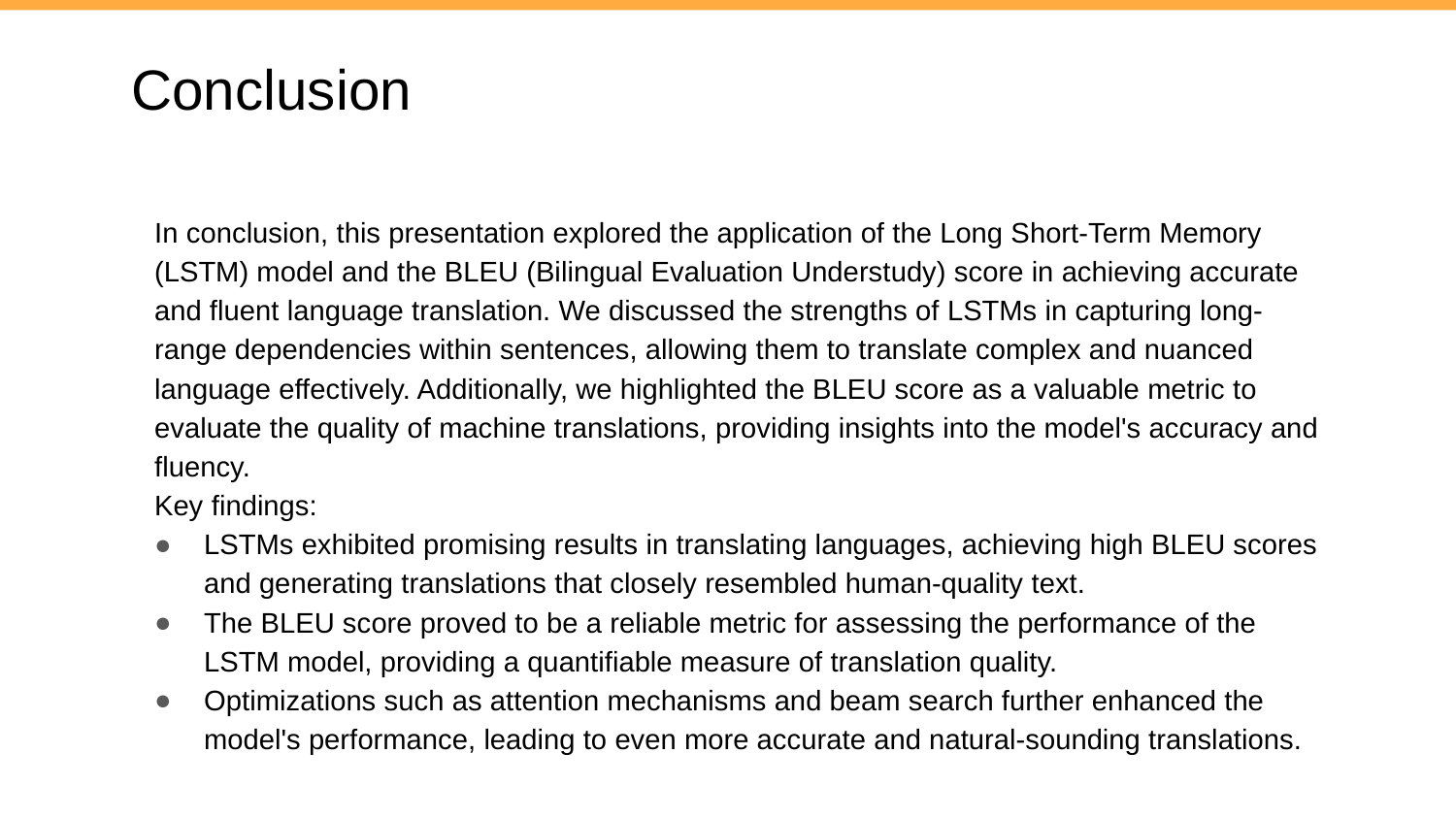

# Conclusion
In conclusion, this presentation explored the application of the Long Short-Term Memory (LSTM) model and the BLEU (Bilingual Evaluation Understudy) score in achieving accurate and fluent language translation. We discussed the strengths of LSTMs in capturing long-range dependencies within sentences, allowing them to translate complex and nuanced language effectively. Additionally, we highlighted the BLEU score as a valuable metric to evaluate the quality of machine translations, providing insights into the model's accuracy and fluency.
Key findings:
LSTMs exhibited promising results in translating languages, achieving high BLEU scores and generating translations that closely resembled human-quality text.
The BLEU score proved to be a reliable metric for assessing the performance of the LSTM model, providing a quantifiable measure of translation quality.
Optimizations such as attention mechanisms and beam search further enhanced the model's performance, leading to even more accurate and natural-sounding translations.